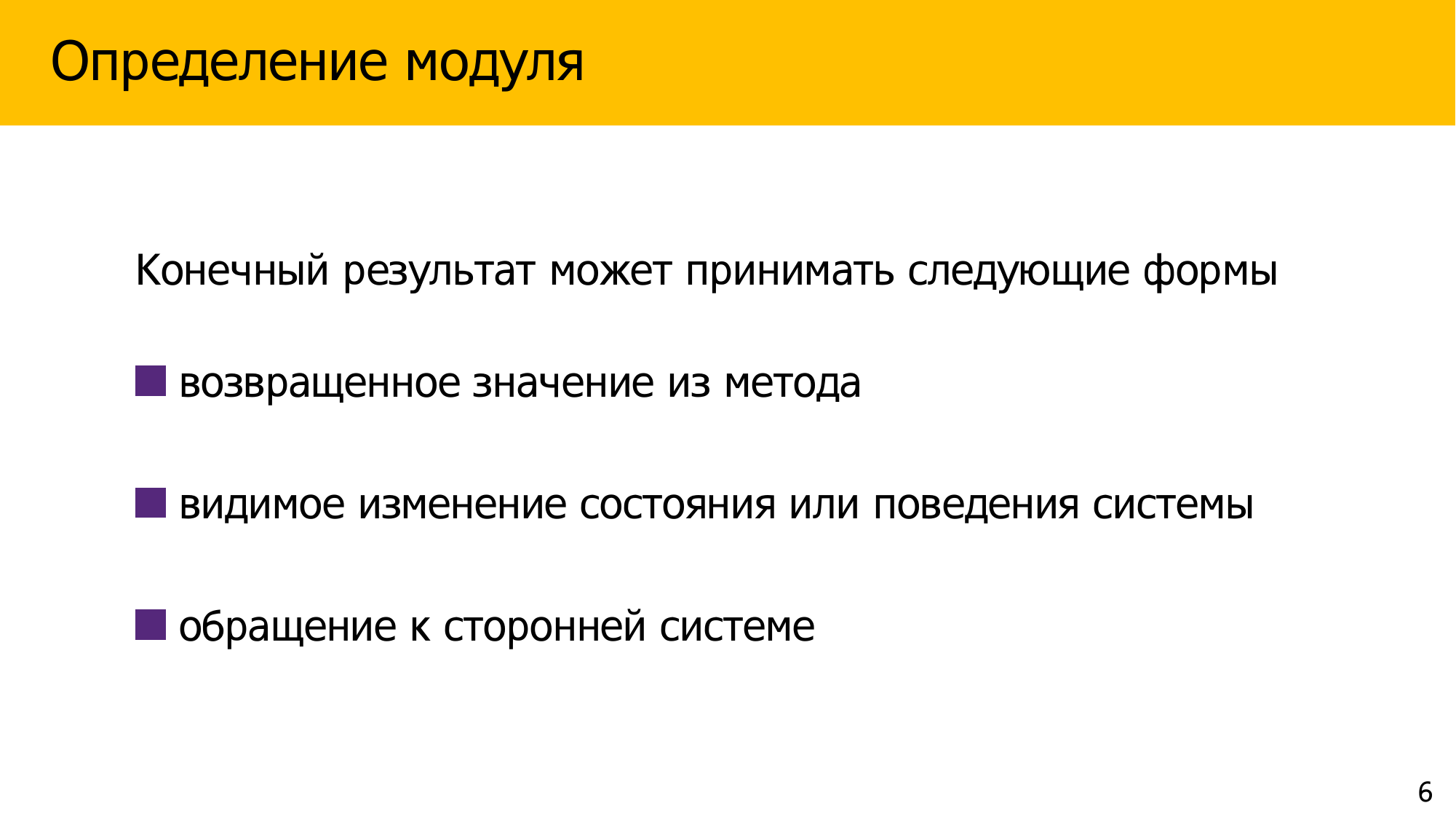

# Определение модуля
Конечный результат может принимать следующие формы
 возвращенное значение из метода

 видимое изменение состояния или поведения системы

 обращение к сторонней системе
6